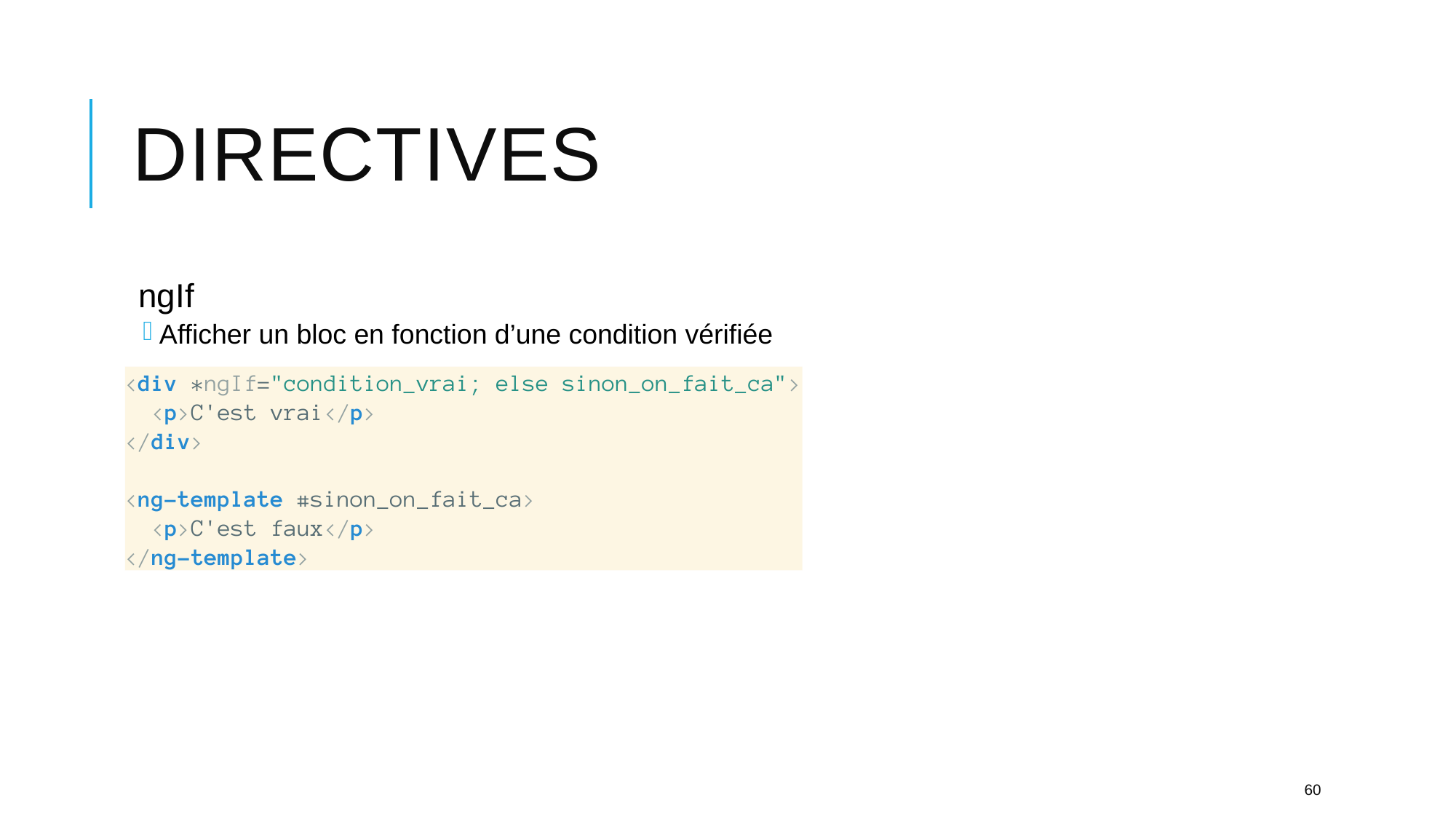

# Directives
ngIf
Afficher un bloc en fonction d’une condition vérifiée
<div *ngIf="condition_vrai; else sinon_on_fait_ca">
  <p>C'est vrai</p>
</div>

<ng-template #sinon_on_fait_ca>
  <p>C'est faux</p>
</ng-template>
60